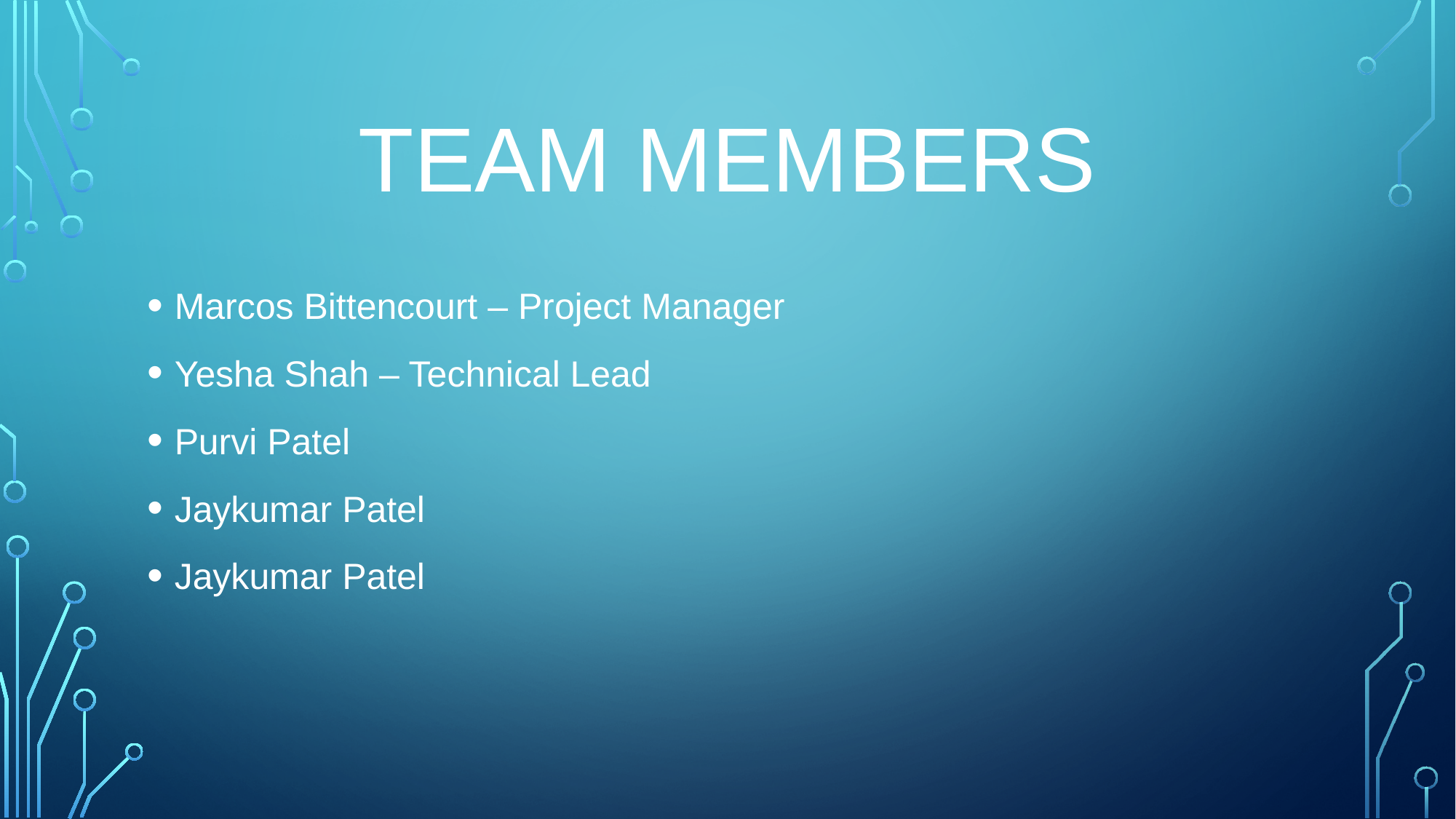

# Team Members
Marcos Bittencourt – Project Manager
Yesha Shah – Technical Lead
Purvi Patel
Jaykumar Patel
Jaykumar Patel